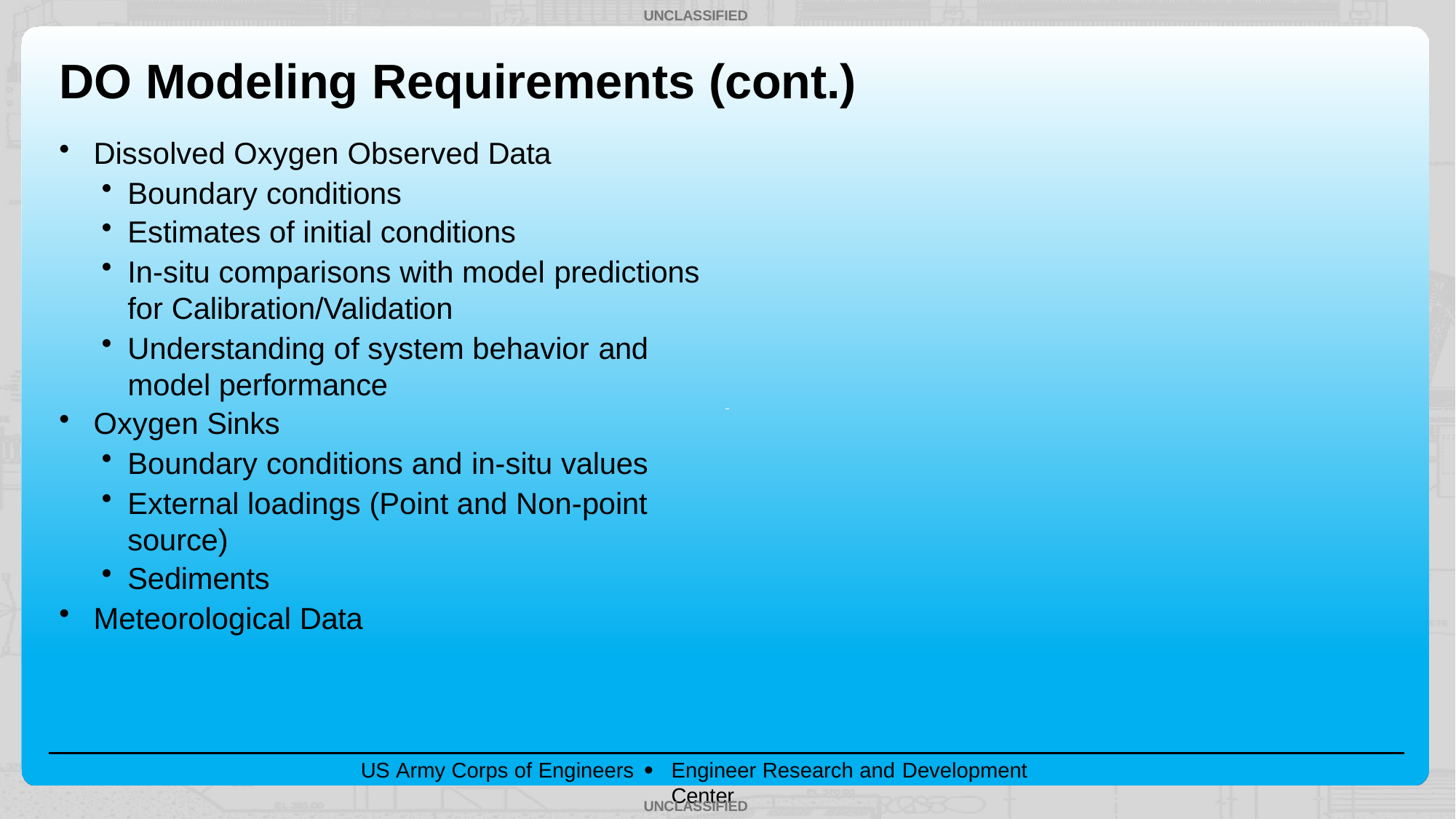

UNCLASSIFIED
# DO Modeling Requirements (cont.)
Dissolved Oxygen Observed Data
Boundary conditions
Estimates of initial conditions
In-situ comparisons with model predictions for Calibration/Validation
Understanding of system behavior and
model performance
Oxygen Sinks
Boundary conditions and in-situ values
External loadings (Point and Non-point source)
Sediments
Meteorological Data
US Army Corps of Engineers •
Engineer Research and Development Center
UNCLASSIFIED